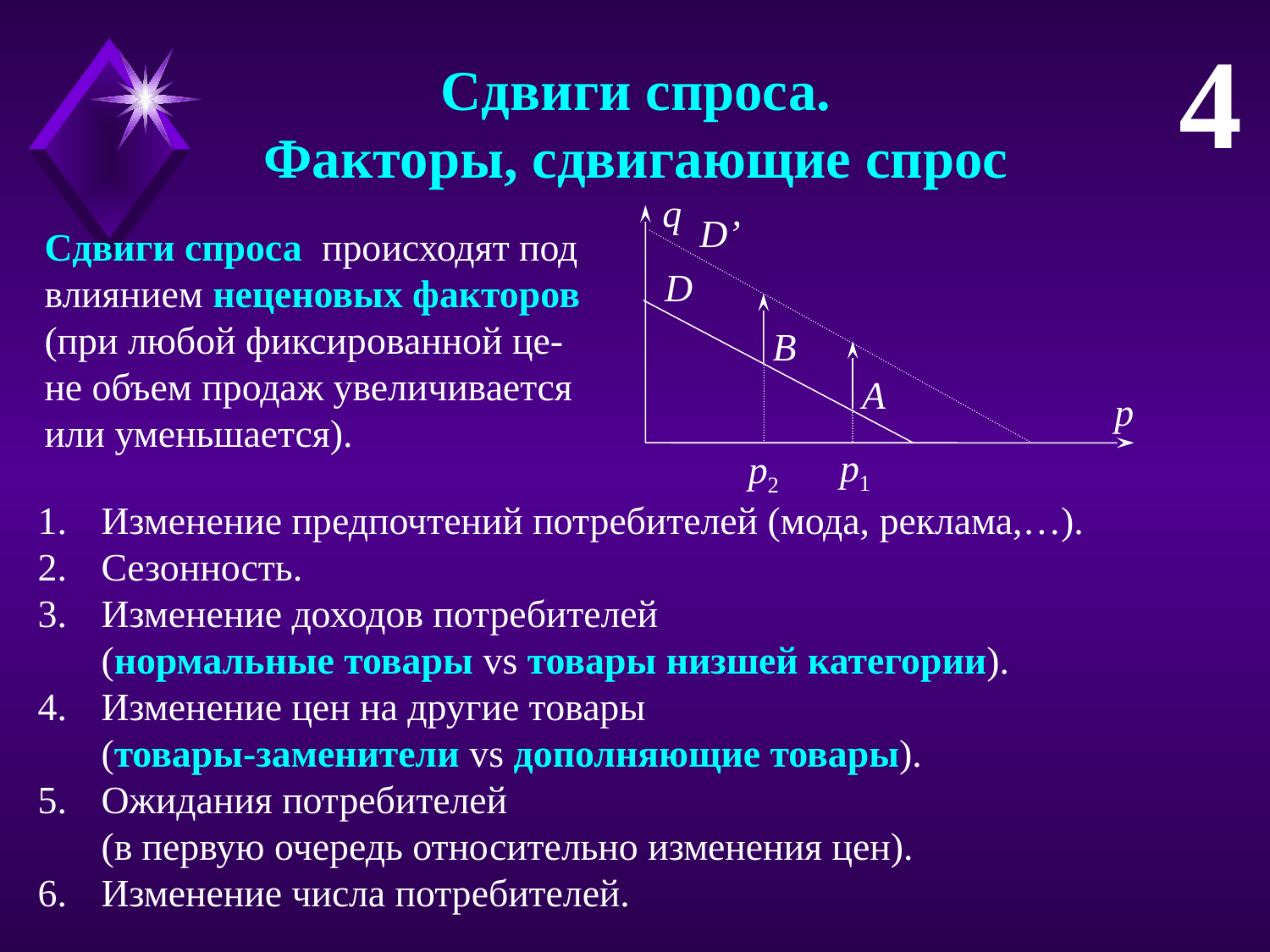

4
Сдвиги спроса.
Факторы, сдвигающие спрос
q

D’

D

B

A
p

p1

p2
Сдвиги спроса  происходят под влиянием неценовых факторов  (при любой фиксированной це-не объем продаж увеличивается или уменьшается).
Изменение предпочтений потребителей (мода, реклама,…).
Сезонность.
Изменение доходов потребителей
(нормальные товары vs товары низшей категории).
Изменение цен на другие товары
(товары-заменители vs дополняющие товары).
Ожидания потребителей
(в первую очередь относительно изменения цен).
Изменение числа потребителей.